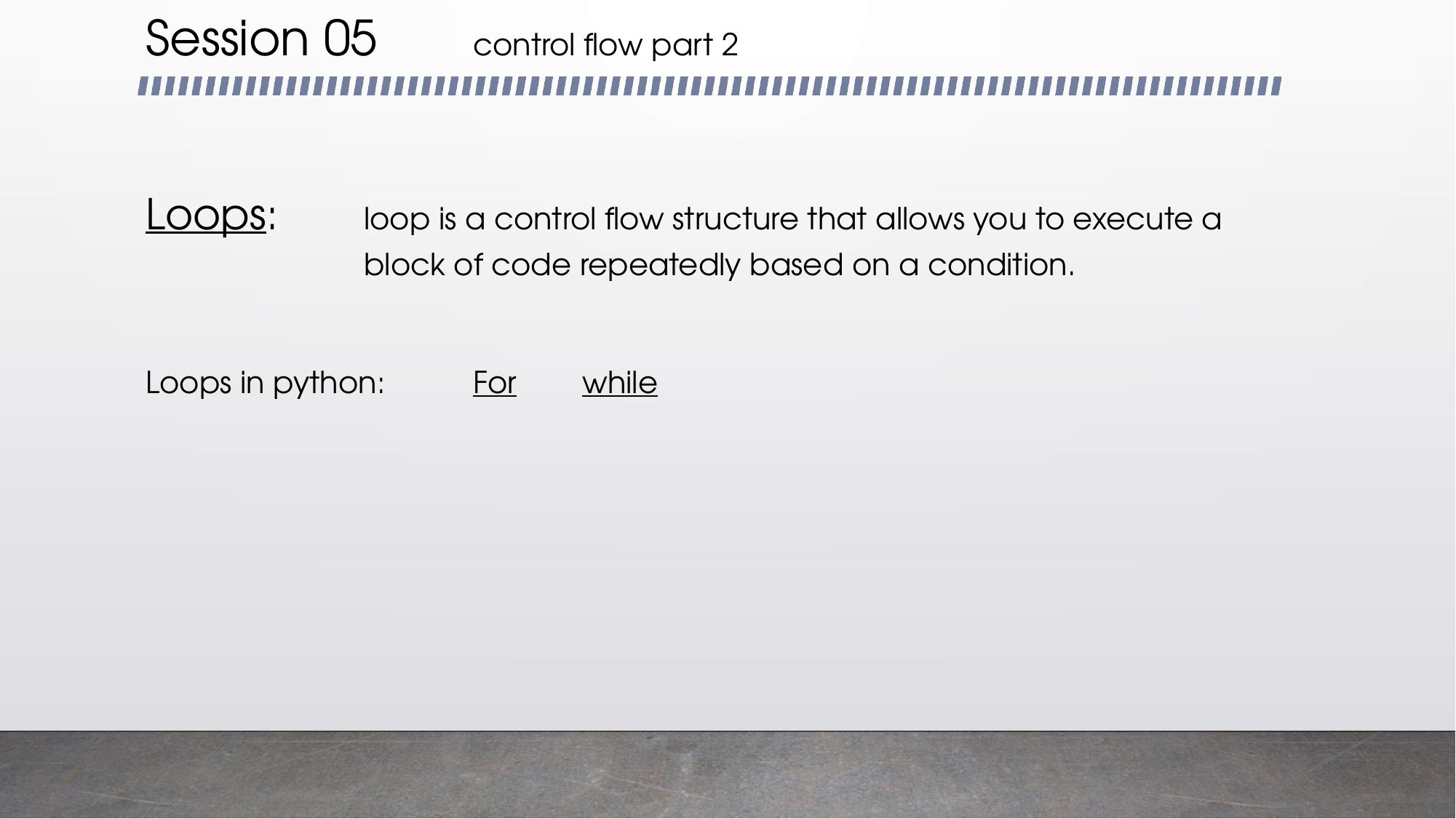

Session 05	control flow part 2

Loops: 	loop is a control flow structure that allows you to execute a 			block of code repeatedly based on a condition.

Loops in python:	For	while